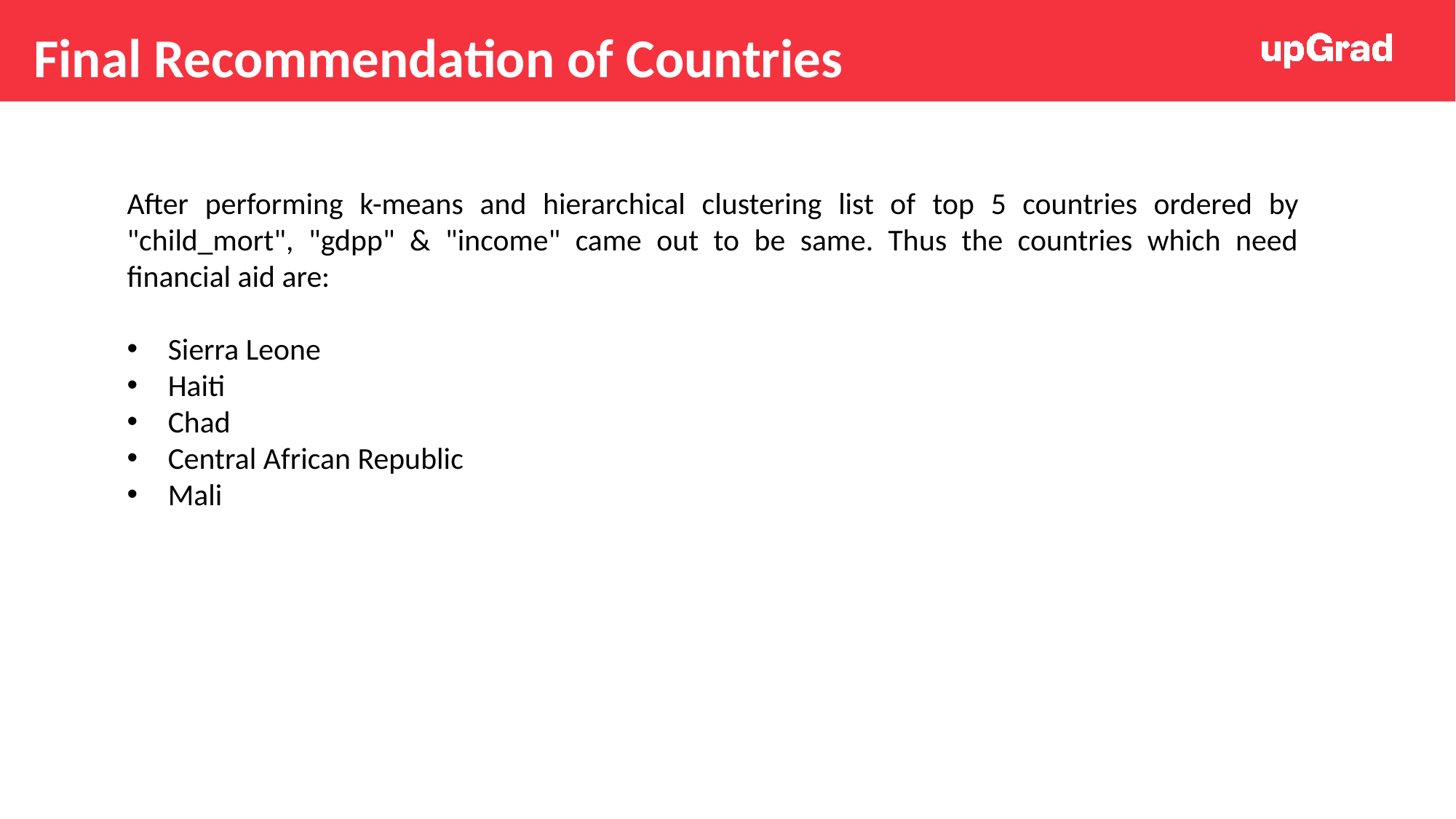

Final Recommendation of Countries
After performing k-means and hierarchical clustering list of top 5 countries ordered by "child_mort", "gdpp" & "income" came out to be same. Thus the countries which need financial aid are:

Sierra Leone
Haiti
Chad
Central African Republic
Mali